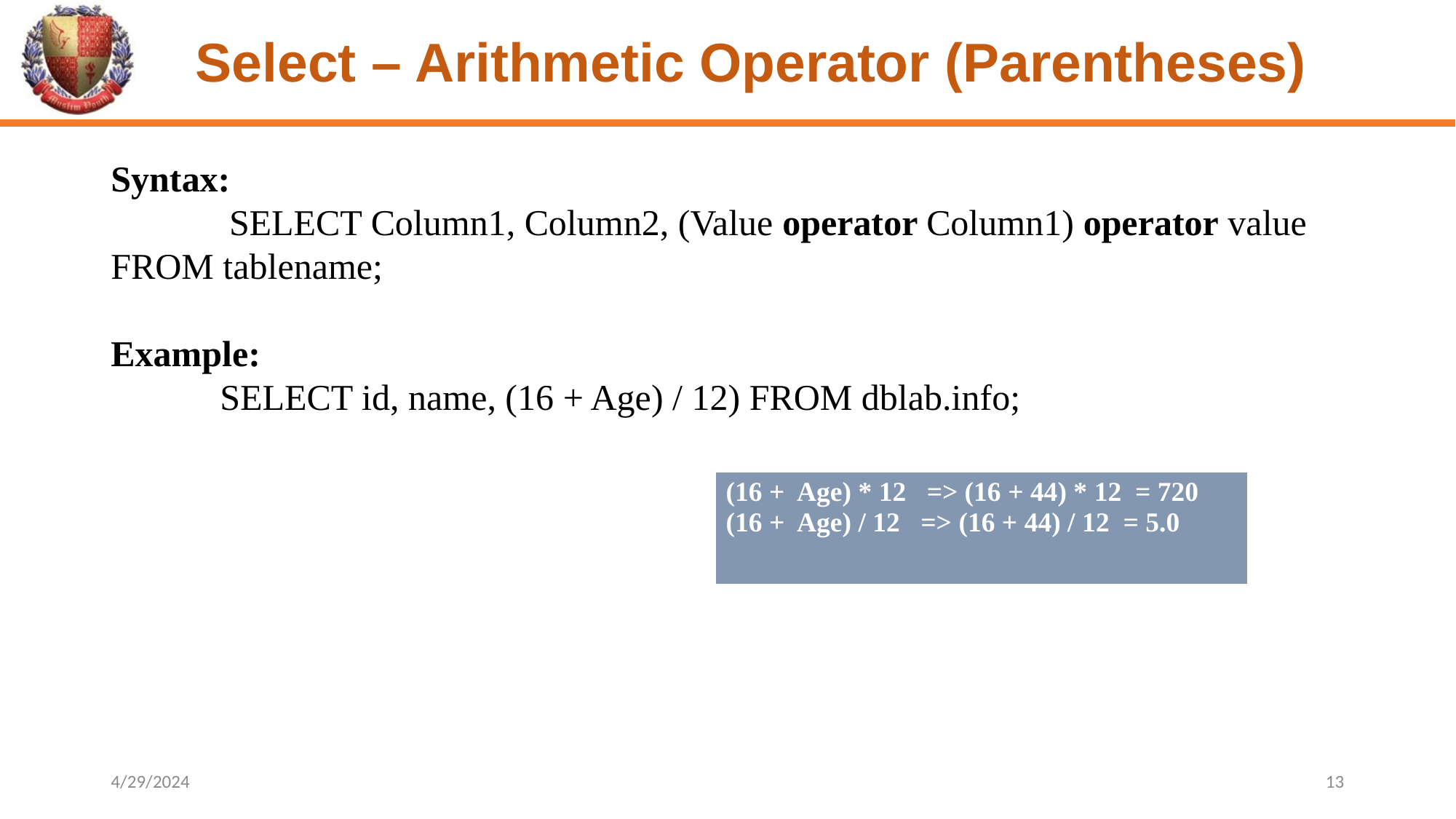

# Select – Arithmetic Operator (Parentheses)
Syntax:
	 SELECT Column1, Column2, (Value operator Column1) operator value FROM tablename;

Example:
	SELECT id, name, (16 + Age) / 12) FROM dblab.info;

| (16 + Age) \* 12 => (16 + 44) \* 12 = 720 (16 + Age) / 12 => (16 + 44) / 12 = 5.0 |
| --- |
4/29/2024
13